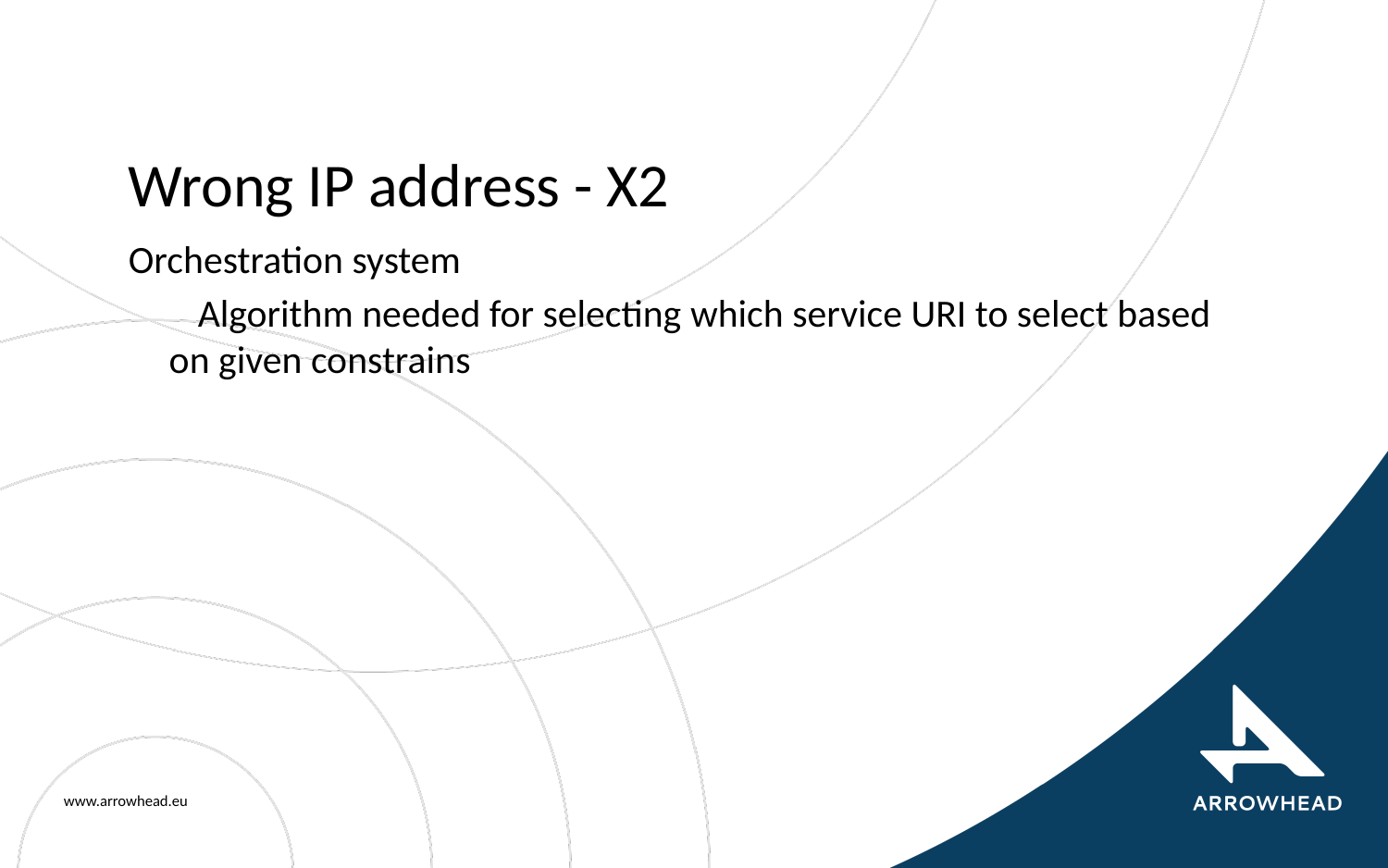

# Wrong IP address - X2
Orchestration system
Algorithm needed for selecting which service URI to select based on given constrains